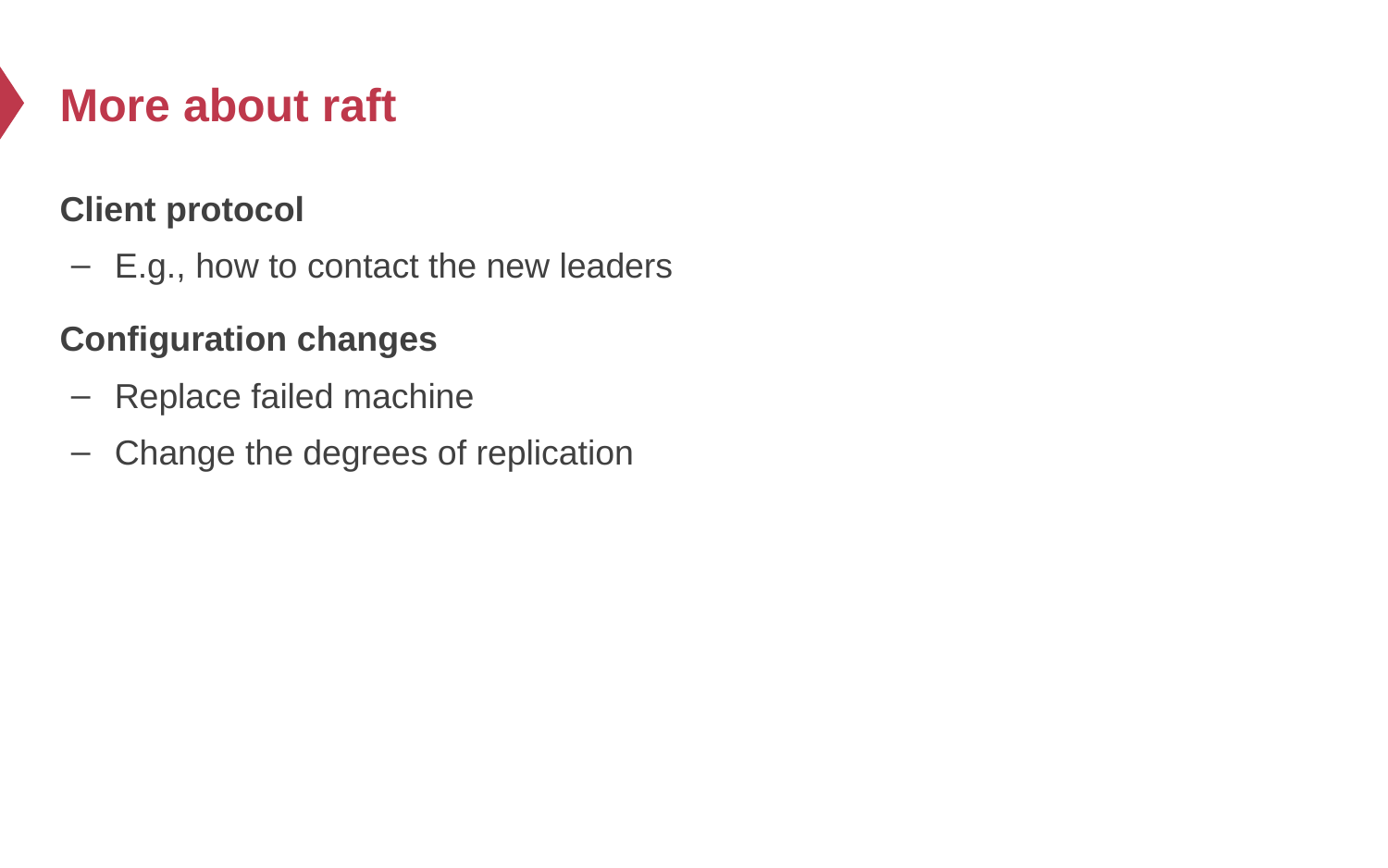

# More about raft
Client protocol
E.g., how to contact the new leaders
Configuration changes
Replace failed machine
Change the degrees of replication
73